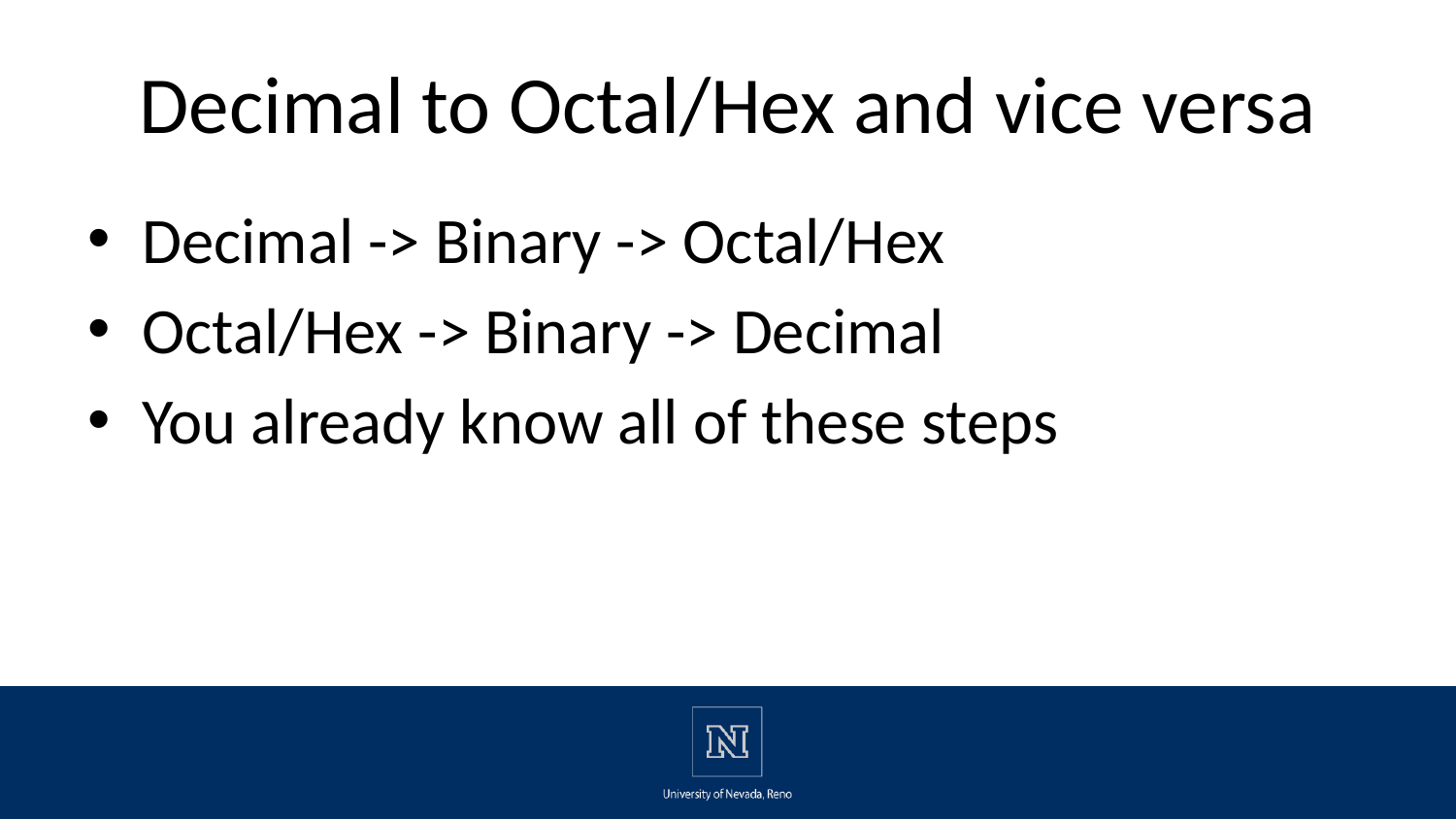

# Decimal to Octal/Hex and vice versa
Decimal -> Binary -> Octal/Hex
Octal/Hex -> Binary -> Decimal
You already know all of these steps